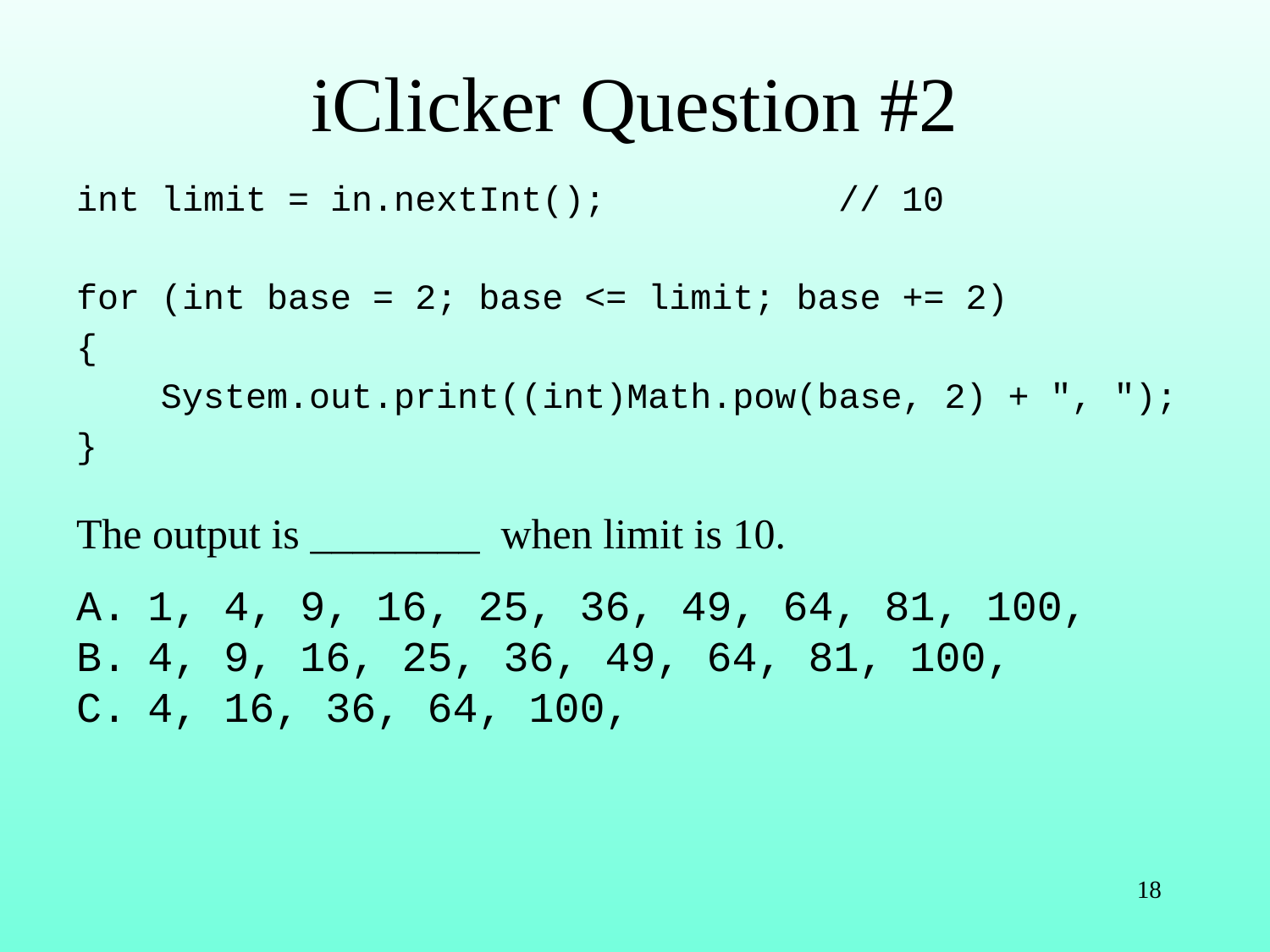

# iClicker Question #2
int limit = in.nextInt();		// 10

for (int base = 2; base <= limit; base += 2)
{
    System.out.print((int)Math.pow(base, 2) + ", ");
}

The output is ________  when limit is 10.

1, 4, 9, 16, 25, 36, 49, 64, 81, 100,
4, 9, 16, 25, 36, 49, 64, 81, 100,
4, 16, 36, 64, 100,
18